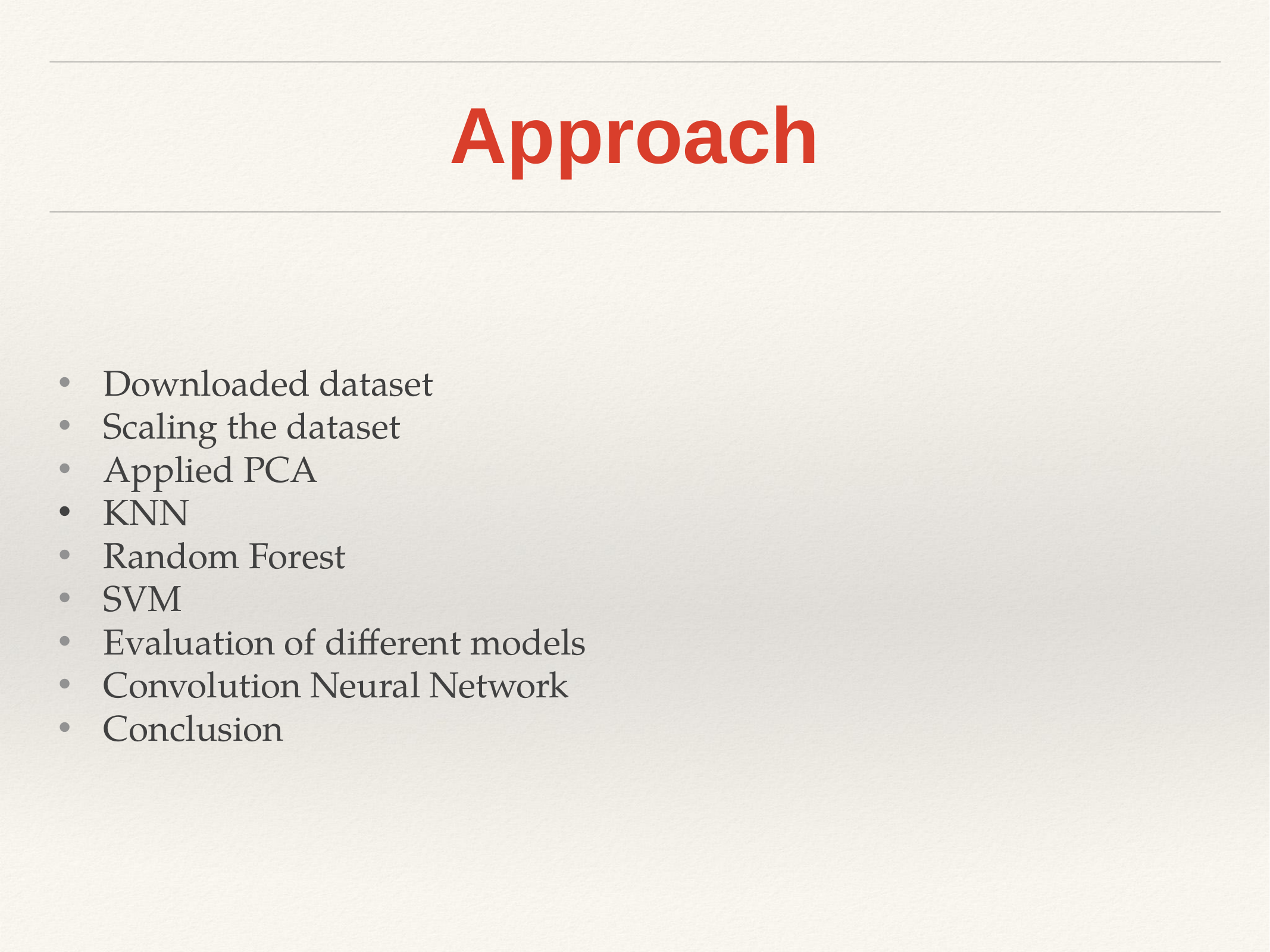

# Approach
Downloaded dataset
Scaling the dataset
Applied PCA
KNN
Random Forest
SVM
Evaluation of different models
Convolution Neural Network
Conclusion